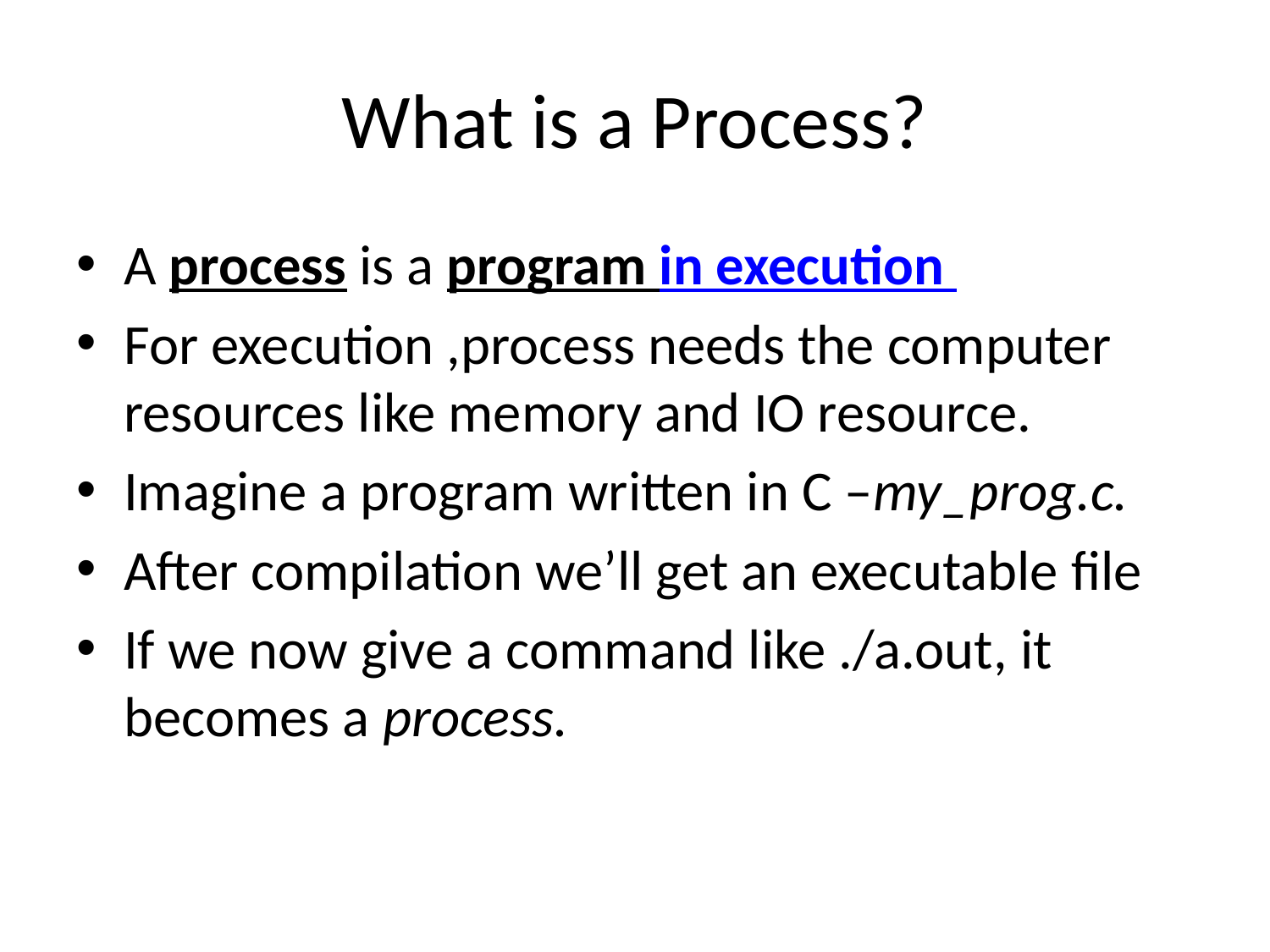

# What is a Process?
A process is a program in execution
For execution ,process needs the computer resources like memory and IO resource.
Imagine a program written in C –my_prog.c.
After compilation we’ll get an executable file
If we now give a command like ./a.out, it becomes a process.